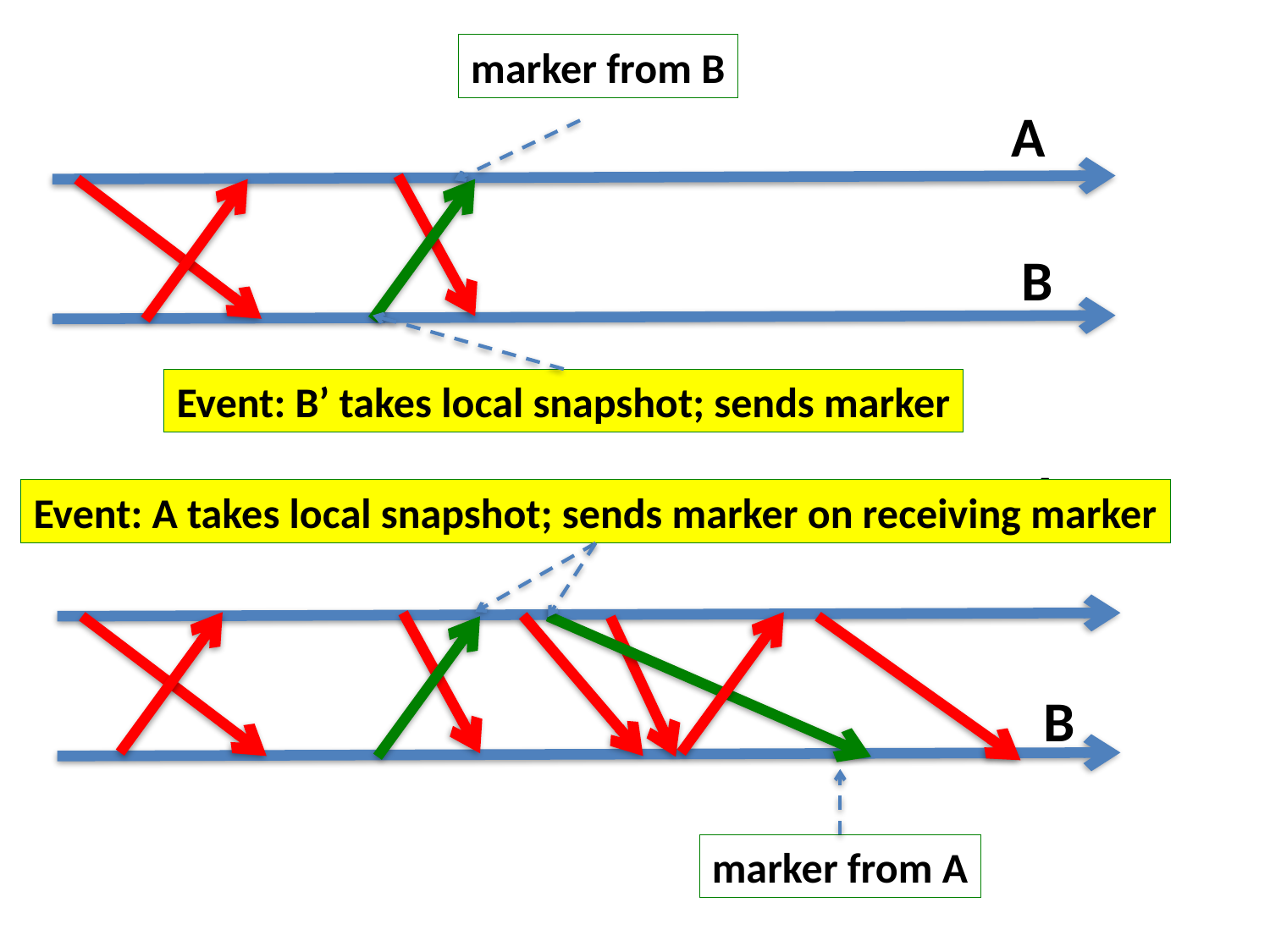

marker from B
A
B
Event: B’ takes local snapshot; sends marker
A
Event: A takes local snapshot; sends marker on receiving marker
B
marker from A